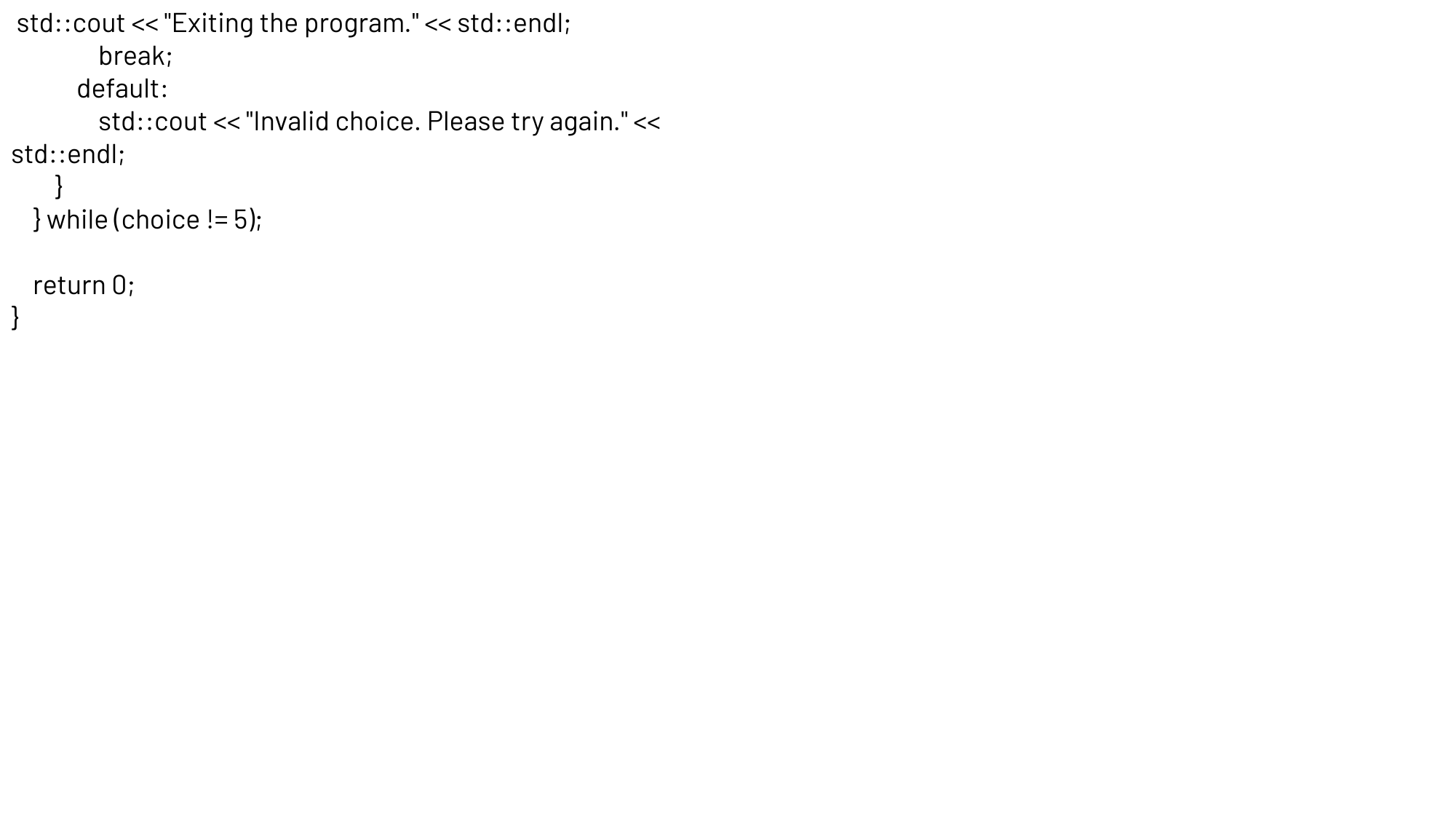

std::cout << "Exiting the program." << std::endl;
                break;
            default:
                std::cout << "Invalid choice. Please try again." << std::endl;
        }
    } while (choice != 5);

    return 0;
}